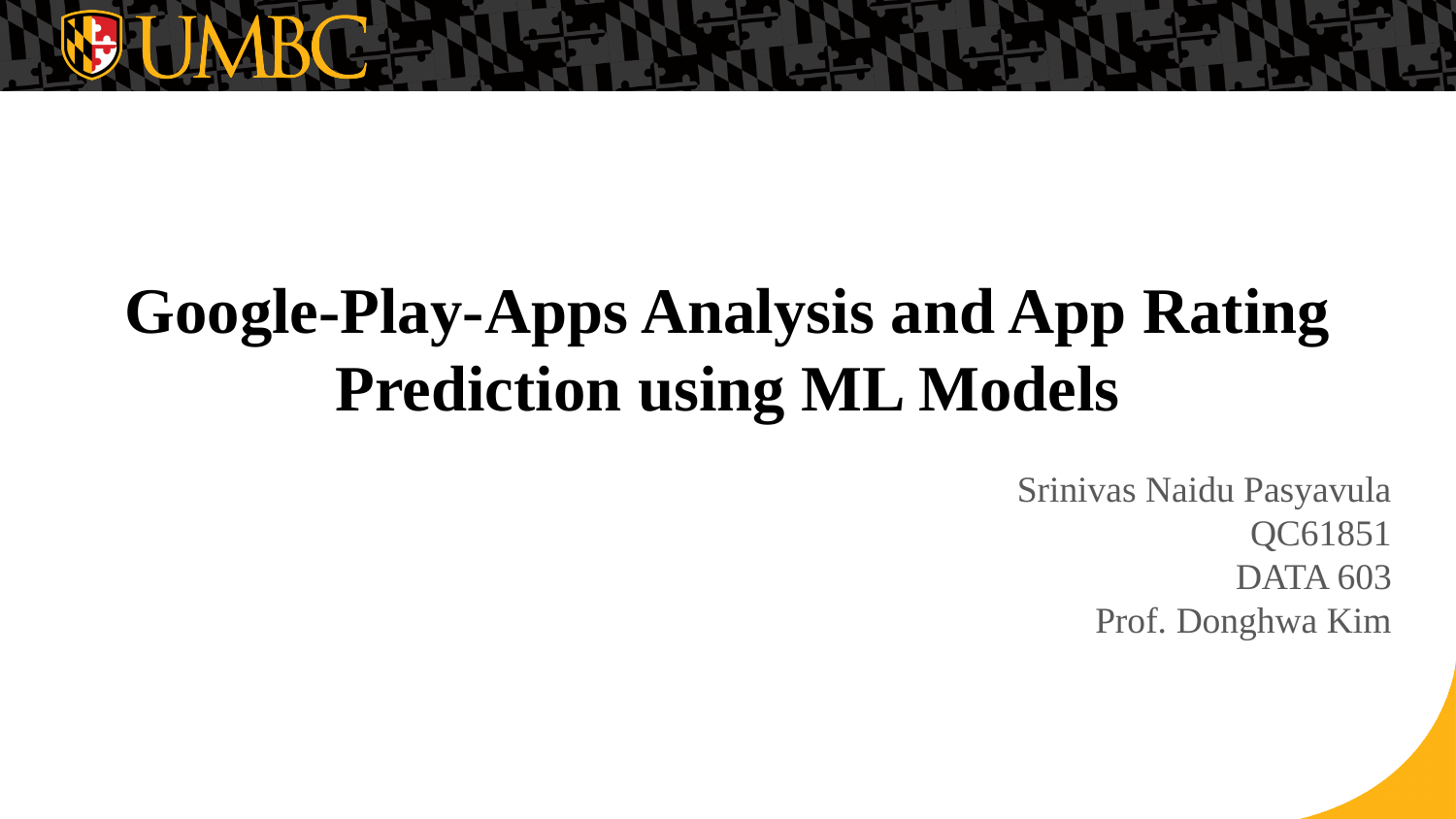

# Google-Play-Apps Analysis and App Rating Prediction using ML Models
Srinivas Naidu Pasyavula
QC61851
DATA 603
Prof. Donghwa Kim